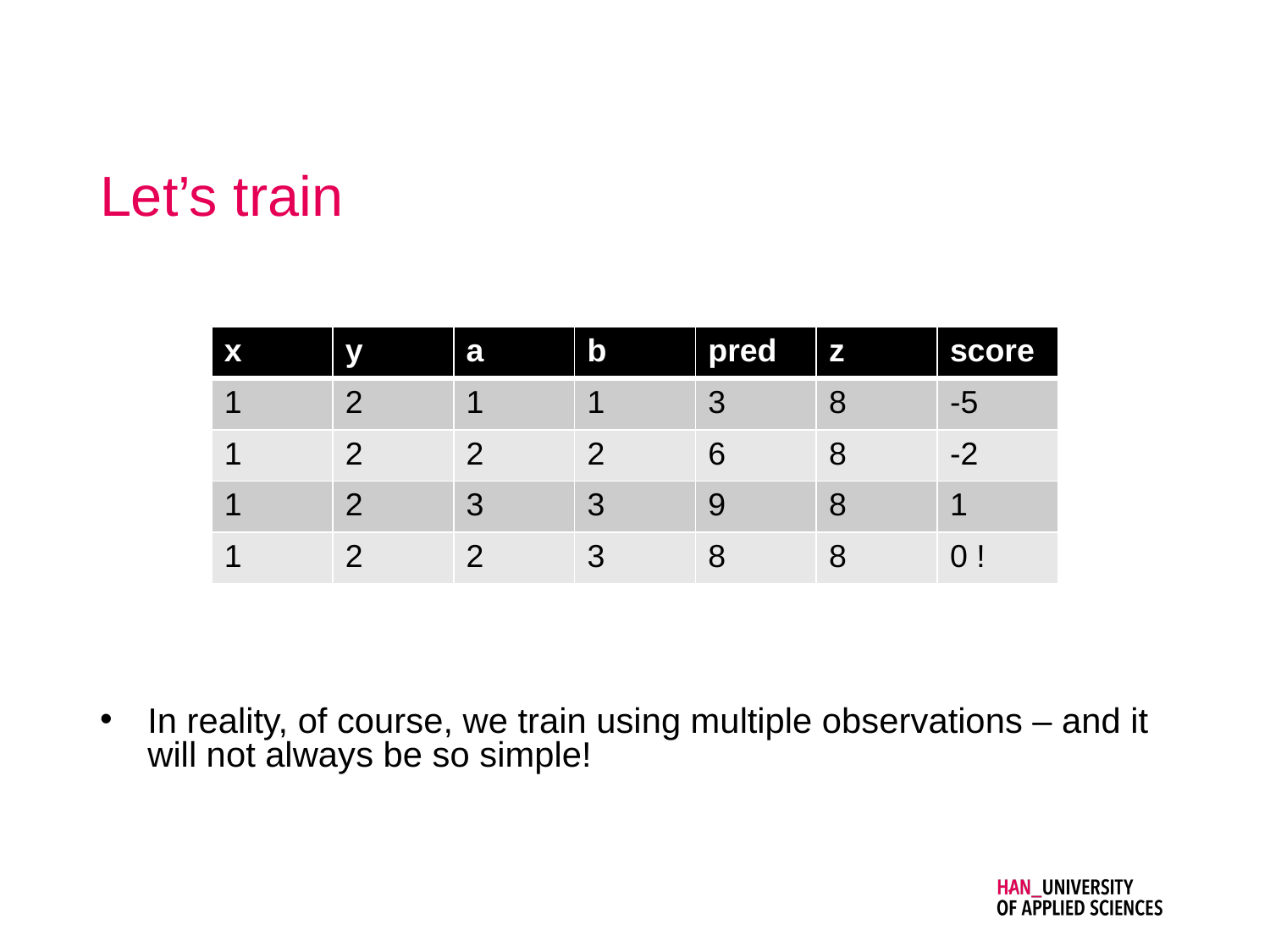

# Let’s train

In reality, of course, we train using multiple observations – and it will not always be so simple!
| x | y | a | b | pred | z | score |
| --- | --- | --- | --- | --- | --- | --- |
| 1 | 2 | 1 | 1 | 3 | 8 | -5 |
| 1 | 2 | 2 | 2 | 6 | 8 | -2 |
| 1 | 2 | 3 | 3 | 9 | 8 | 1 |
| 1 | 2 | 2 | 3 | 8 | 8 | 0 ! |